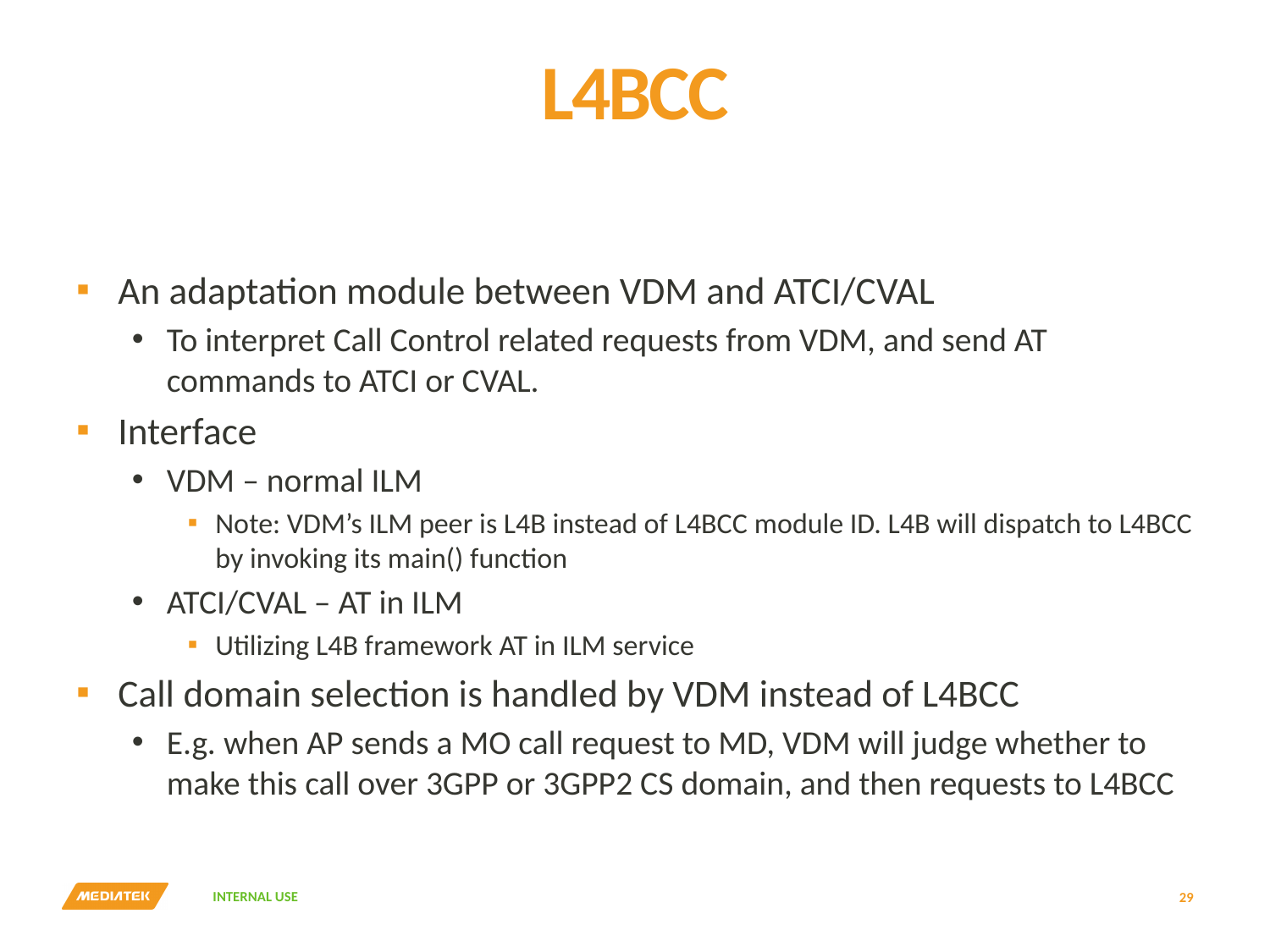

# L4BCC
An adaptation module between VDM and ATCI/CVAL
To interpret Call Control related requests from VDM, and send AT commands to ATCI or CVAL.
Interface
VDM – normal ILM
Note: VDM’s ILM peer is L4B instead of L4BCC module ID. L4B will dispatch to L4BCC by invoking its main() function
ATCI/CVAL – AT in ILM
Utilizing L4B framework AT in ILM service
Call domain selection is handled by VDM instead of L4BCC
E.g. when AP sends a MO call request to MD, VDM will judge whether to make this call over 3GPP or 3GPP2 CS domain, and then requests to L4BCC
29